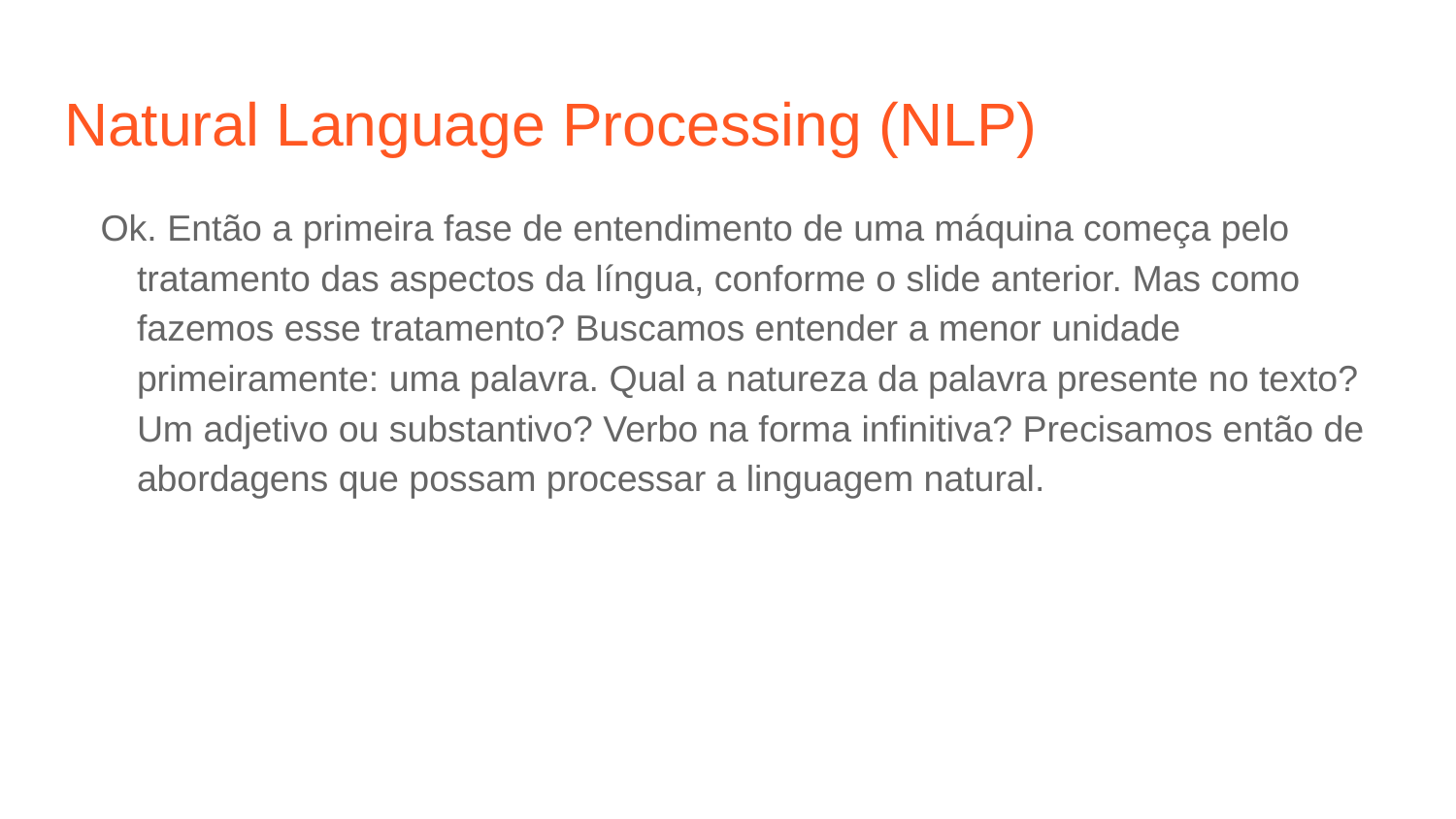

# Natural Language Processing (NLP)

Ok. Então a primeira fase de entendimento de uma máquina começa pelo tratamento das aspectos da língua, conforme o slide anterior. Mas como fazemos esse tratamento? Buscamos entender a menor unidade primeiramente: uma palavra. Qual a natureza da palavra presente no texto? Um adjetivo ou substantivo? Verbo na forma infinitiva? Precisamos então de abordagens que possam processar a linguagem natural.